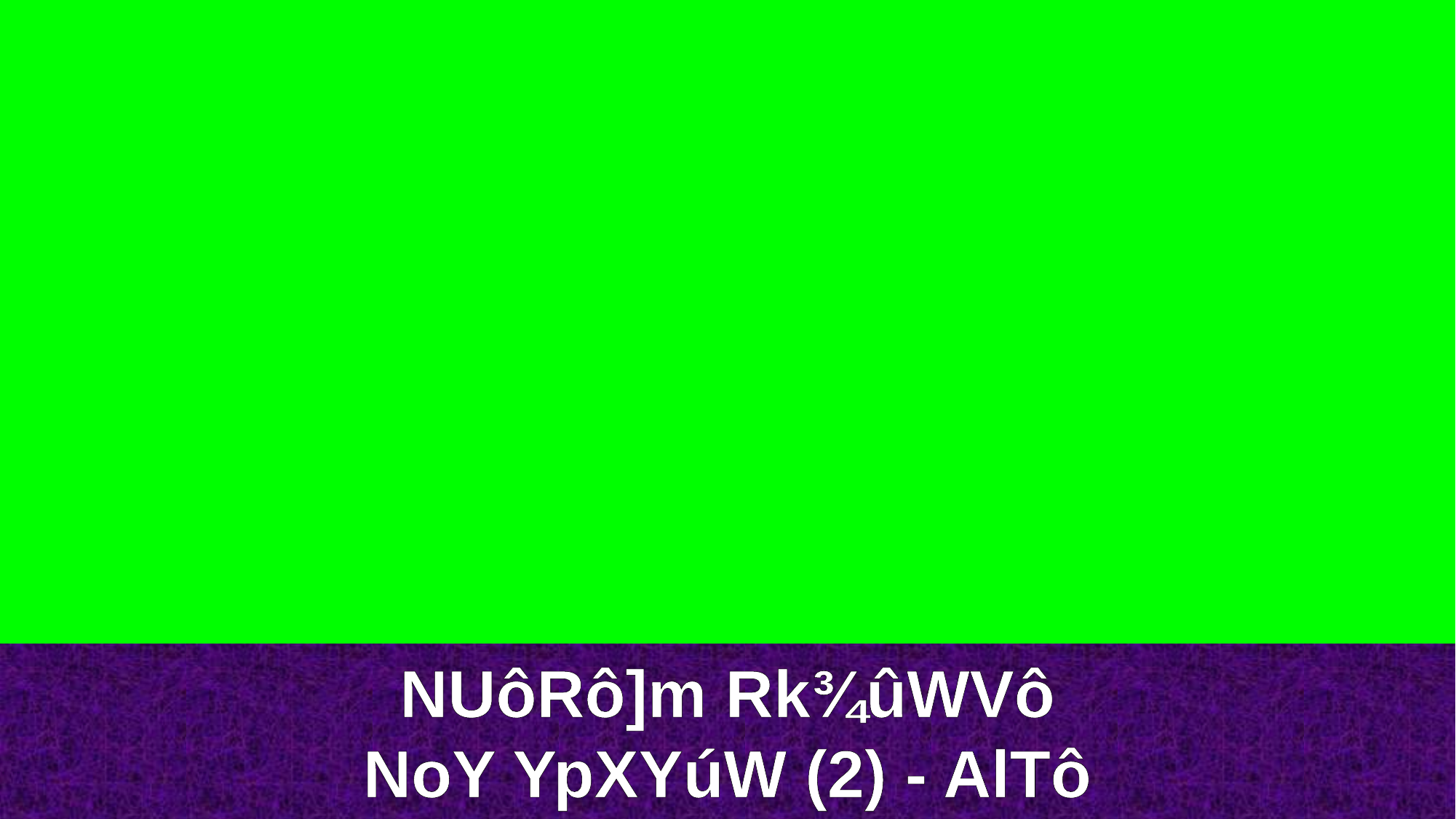

NUôRô]m Rk¾ûWVô
NoY YpXYúW (2) - AlTô